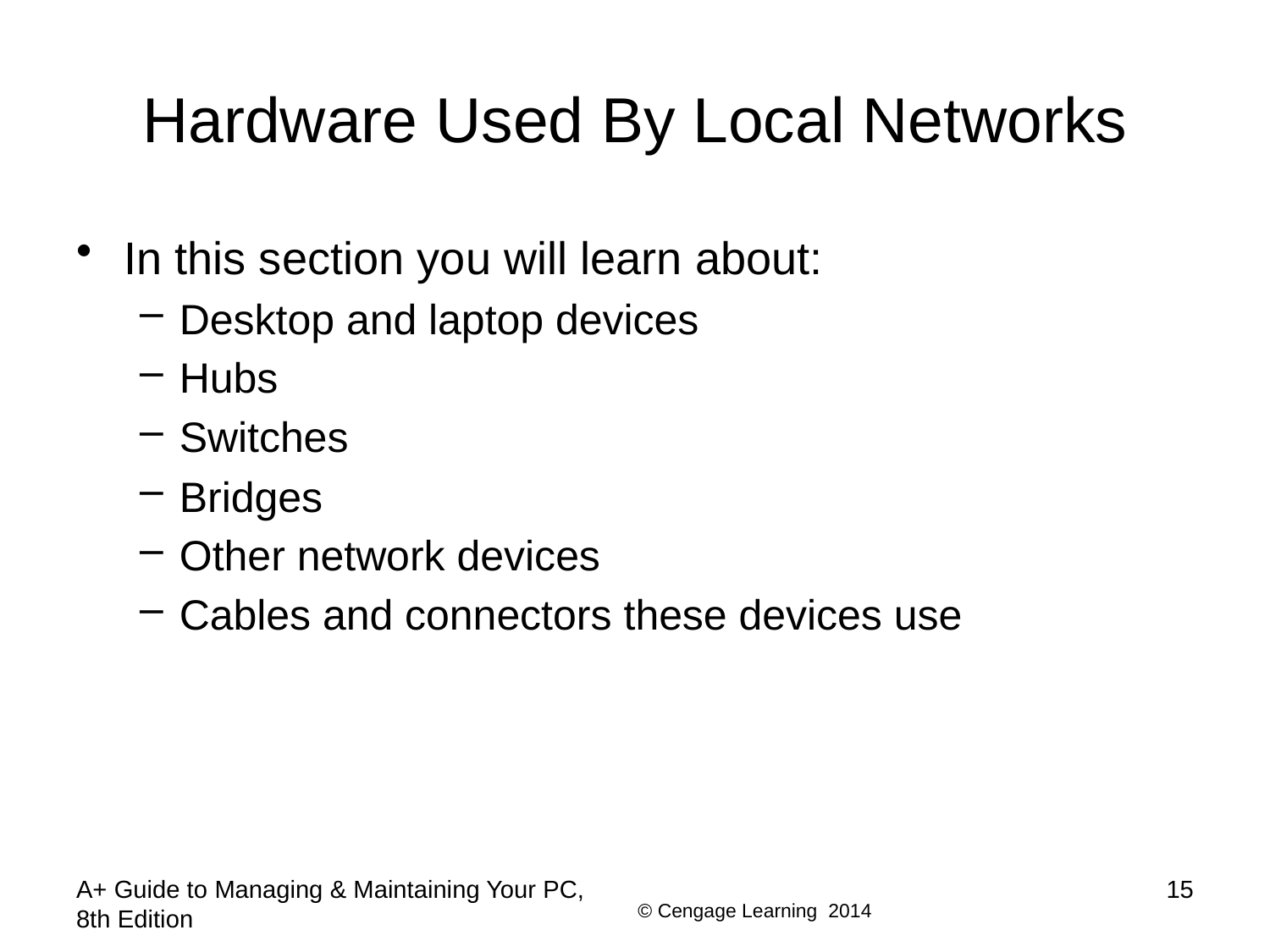

# Hardware Used By Local Networks
In this section you will learn about:
Desktop and laptop devices
Hubs
Switches
Bridges
Other network devices
Cables and connectors these devices use
A+ Guide to Managing & Maintaining Your PC, 8th Edition
15